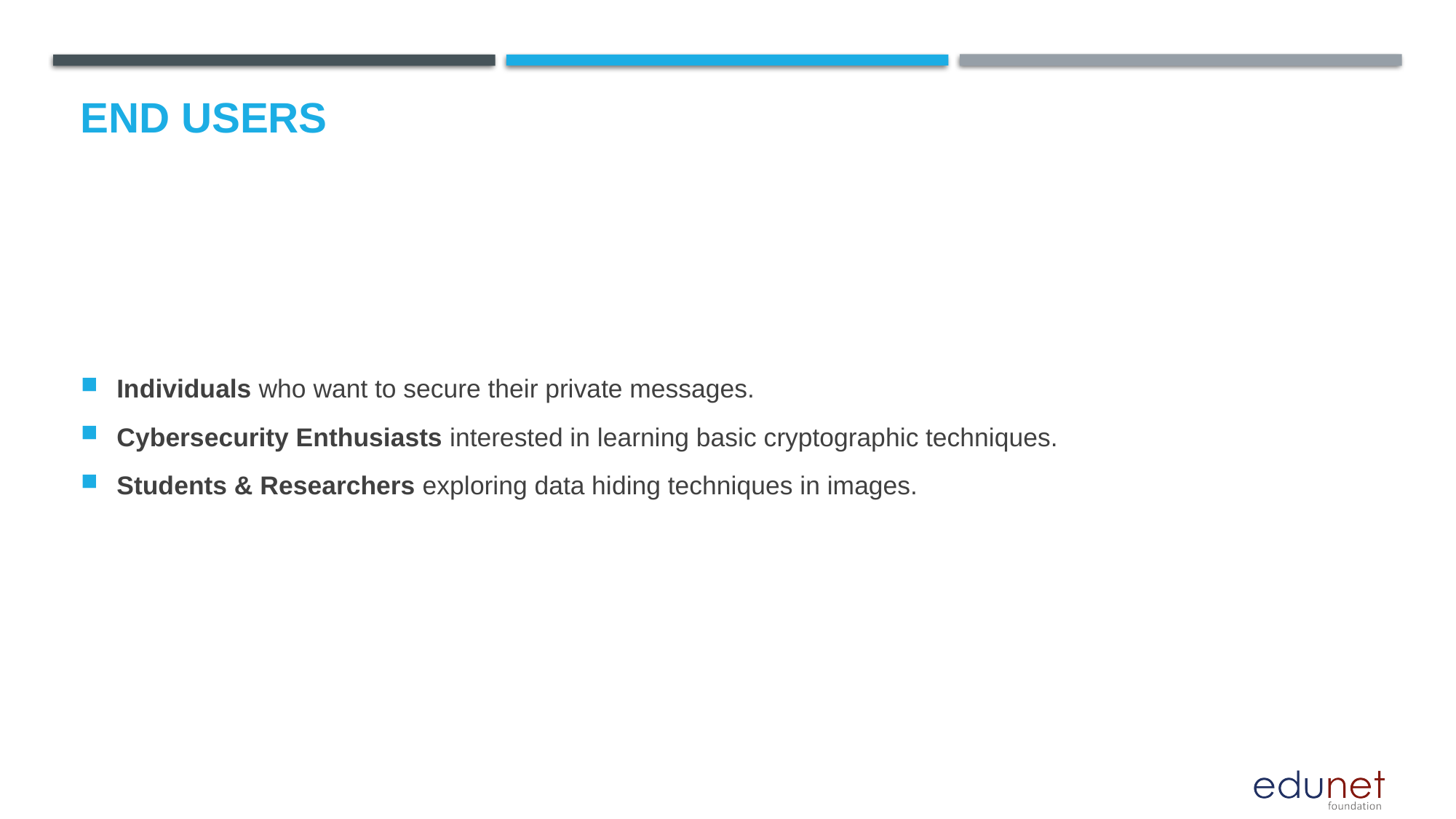

# End users
Individuals who want to secure their private messages.
Cybersecurity Enthusiasts interested in learning basic cryptographic techniques.
Students & Researchers exploring data hiding techniques in images.